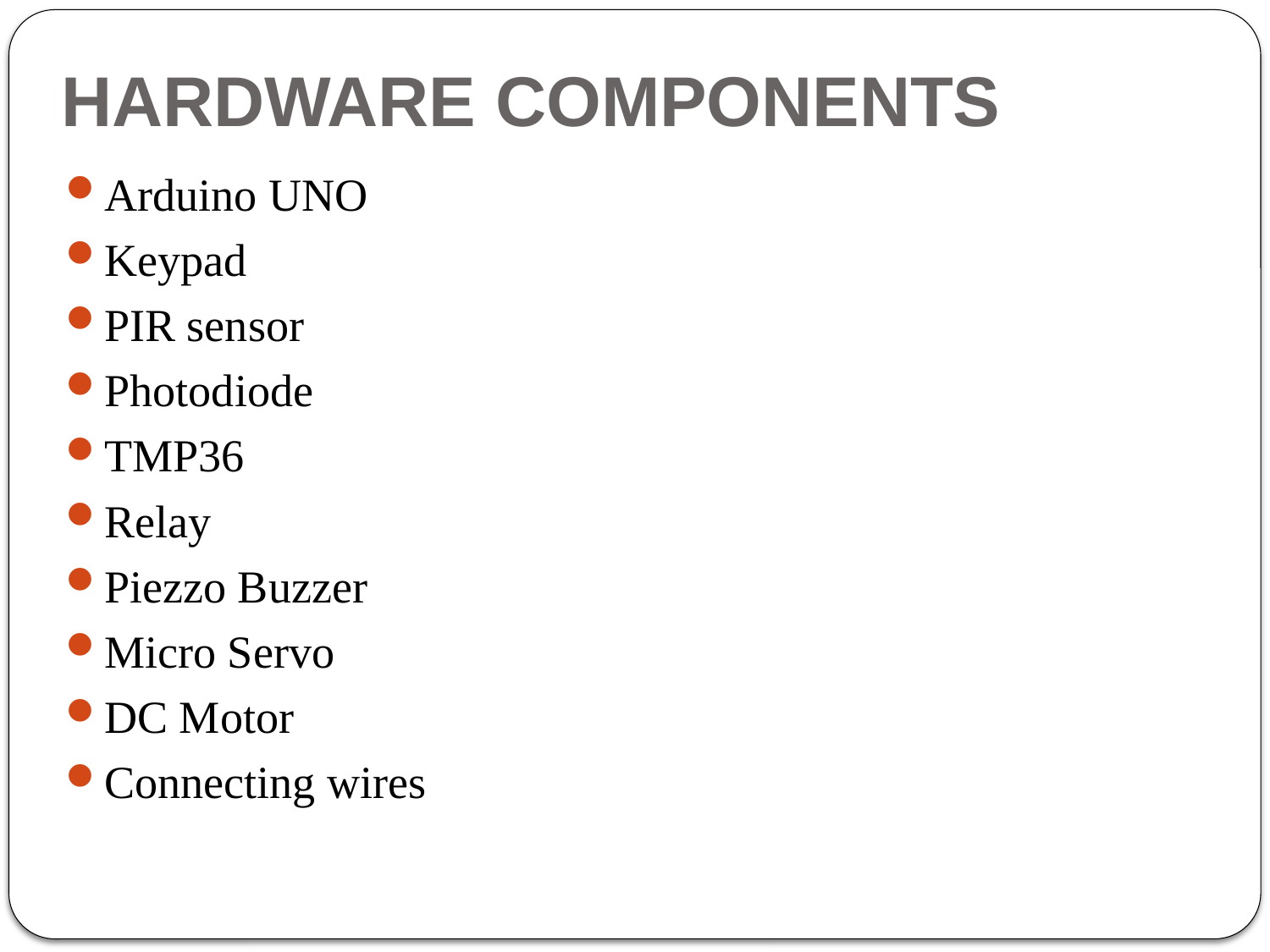

# HARDWARE COMPONENTS
Arduino UNO
Keypad
PIR sensor
Photodiode
TMP36
Relay
Piezzo Buzzer
Micro Servo
DC Motor
Connecting wires